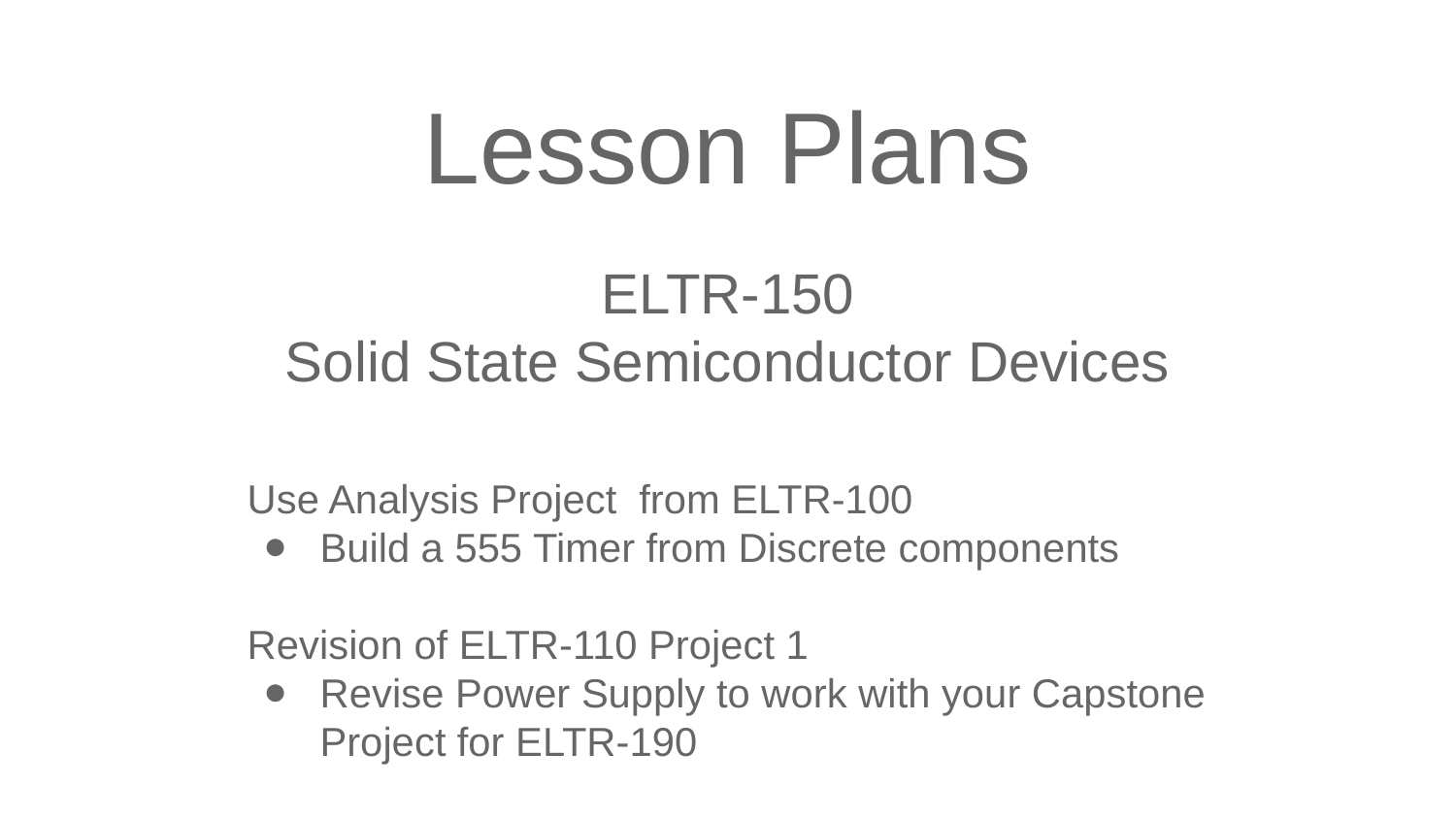

Lesson Plans

ELTR-150
Solid State Semiconductor Devices

Use Analysis Project  from ELTR-100
Build a 555 Timer from Discrete components

Revision of ELTR-110 Project 1
Revise Power Supply to work with your Capstone Project for ELTR-190